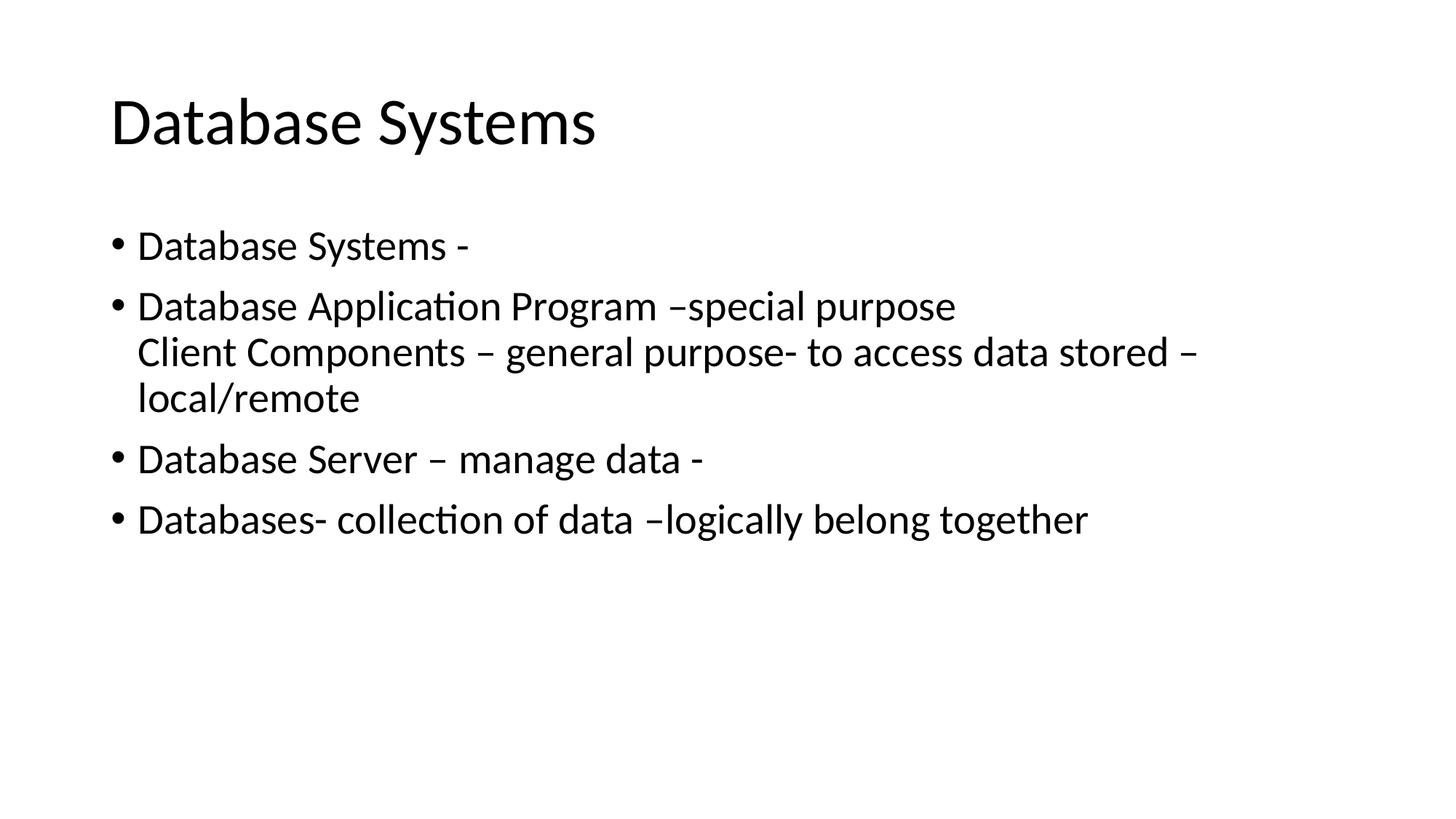

# Database Systems
Database Systems -
Database Application Program –special purpose
Client Components – general purpose- to access data stored – local/remote
Database Server – manage data -
Databases- collection of data –logically belong together